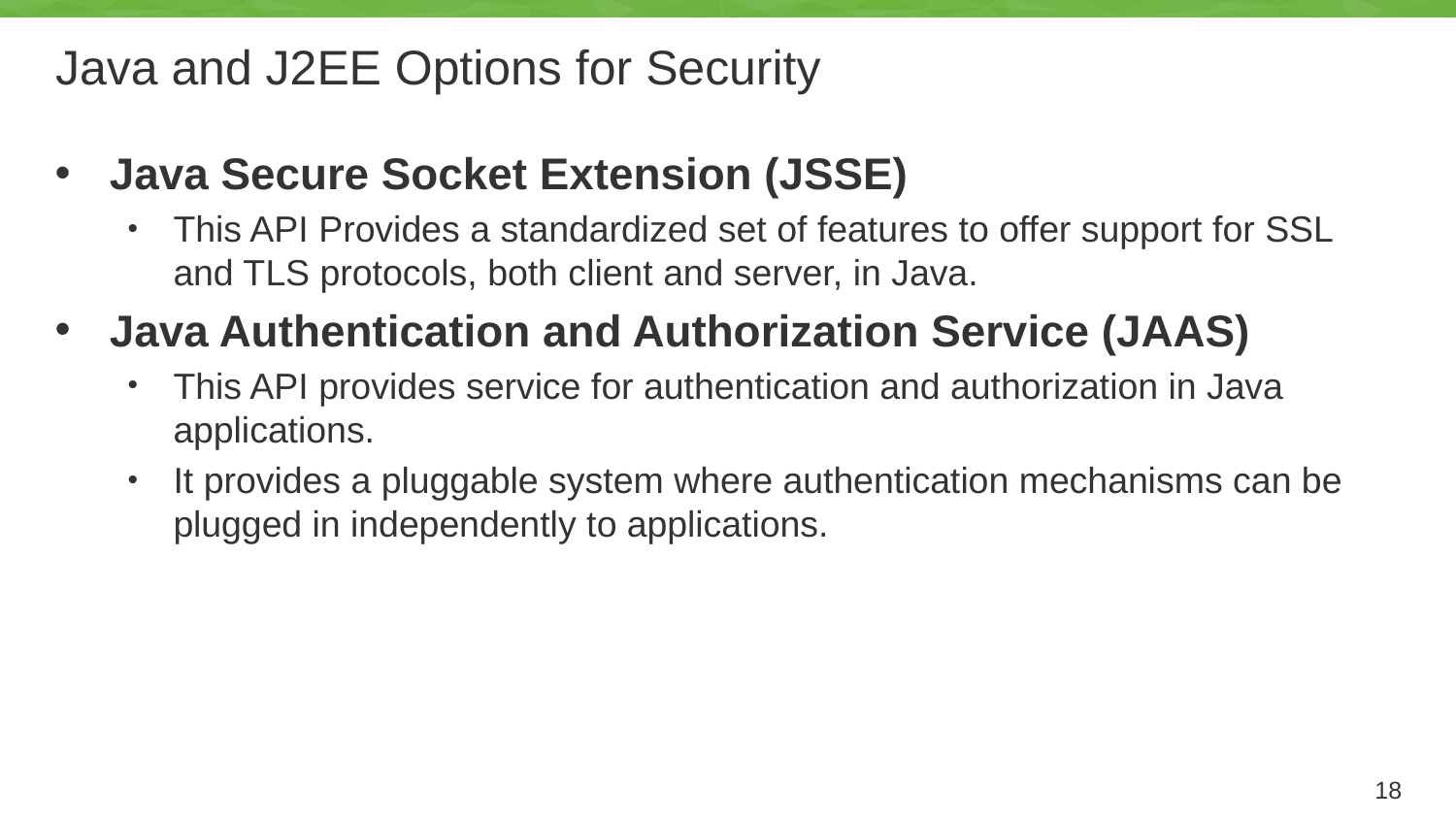

# Java and J2EE Options for Security
Java Secure Socket Extension (JSSE)
This API Provides a standardized set of features to offer support for SSL and TLS protocols, both client and server, in Java.
Java Authentication and Authorization Service (JAAS)
This API provides service for authentication and authorization in Java applications.
It provides a pluggable system where authentication mechanisms can be plugged in independently to applications.
18